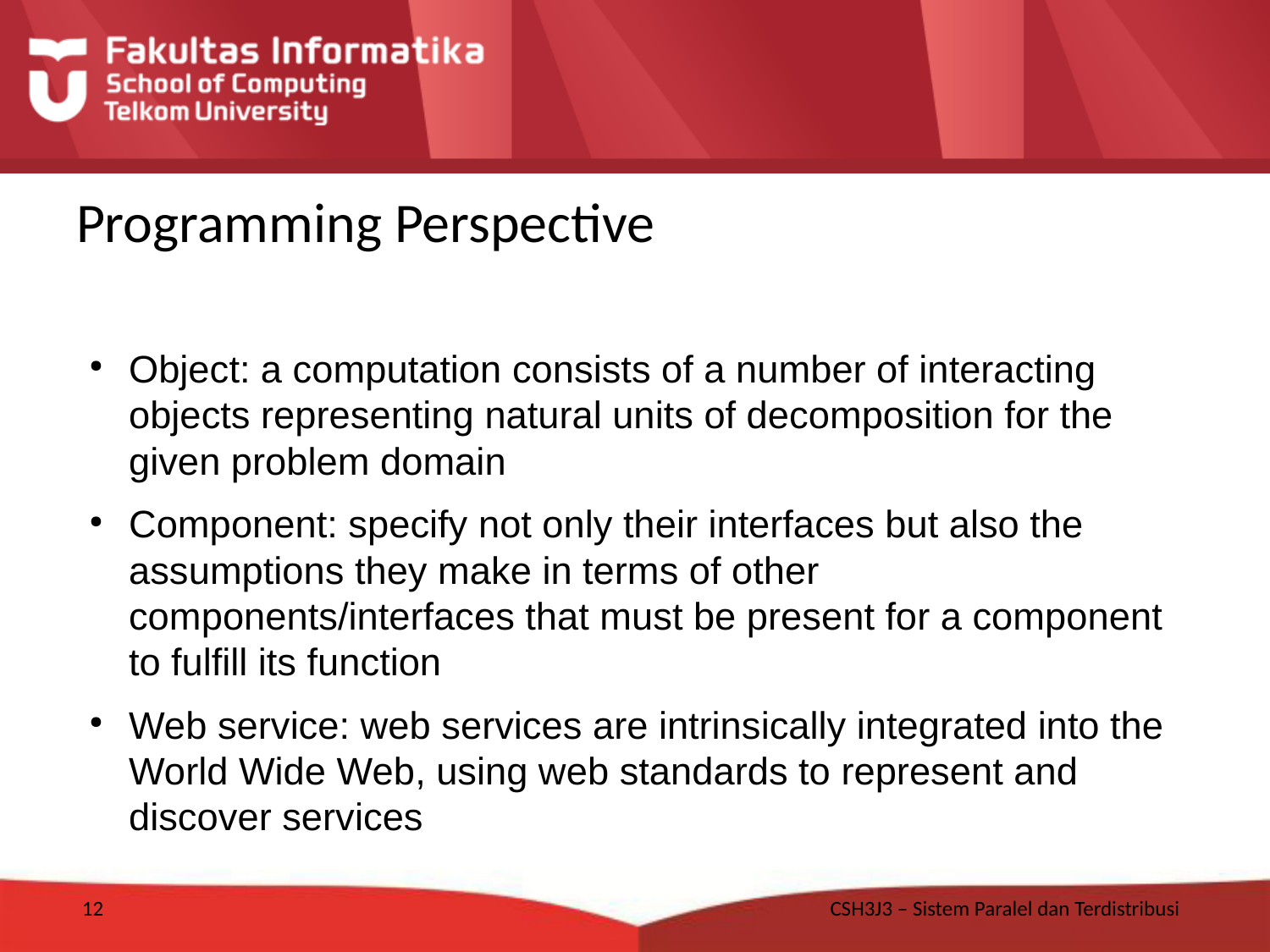

# Programming Perspective

Object: a computation consists of a number of interacting objects representing natural units of decomposition for the given problem domain
Component: specify not only their interfaces but also the assumptions they make in terms of other components/interfaces that must be present for a component to fulfill its function
Web service: web services are intrinsically integrated into the World Wide Web, using web standards to represent and discover services
12
CSH3J3 – Sistem Paralel dan Terdistribusi